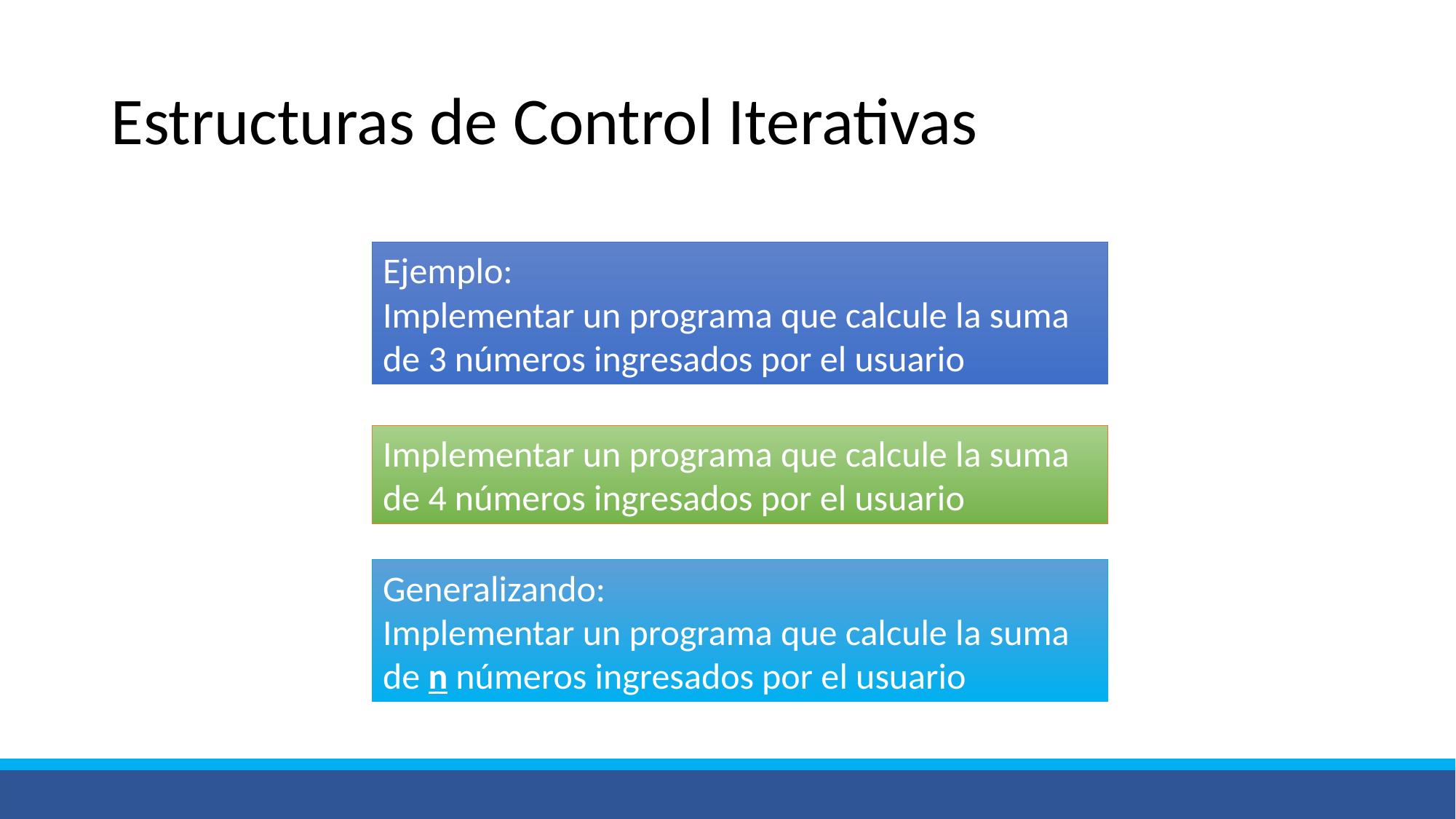

# Estructuras de Control Iterativas

Ejemplo:
Implementar un programa que calcule la suma de 3 números ingresados por el usuario
Implementar un programa que calcule la suma de 4 números ingresados por el usuario
Generalizando:
Implementar un programa que calcule la suma de n números ingresados por el usuario